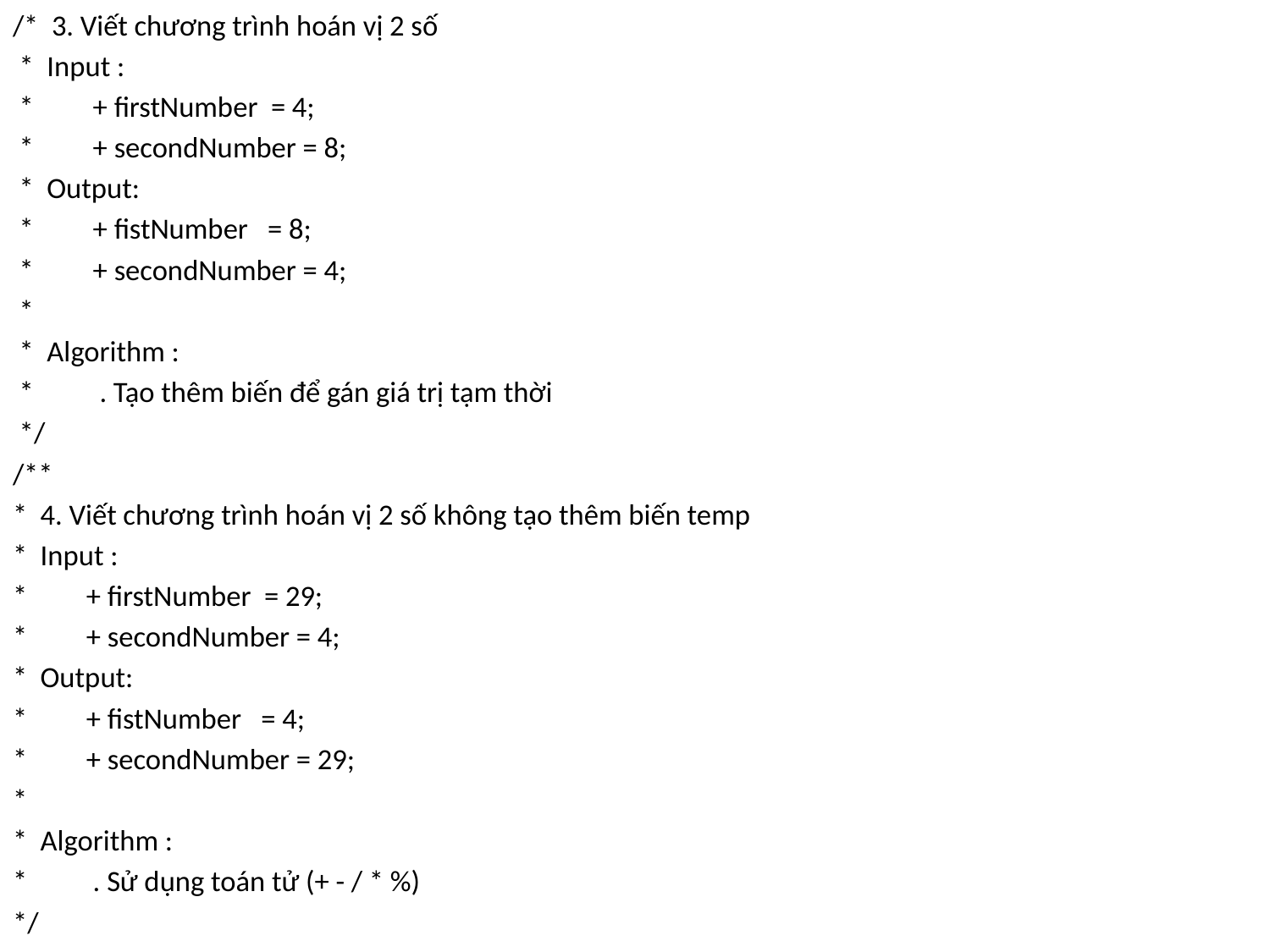

/*  3. Viết chương trình hoán vị 2 số
 *  Input :
 *         + firstNumber  = 4;
 *         + secondNumber = 8;
 *  Output:
 *         + fistNumber   = 8;
 *         + secondNumber = 4;
 *
 *  Algorithm :
 *          . Tạo thêm biến để gán giá trị tạm thời
 */
/**
*  4. Viết chương trình hoán vị 2 số không tạo thêm biến temp
*  Input :
*         + firstNumber  = 29;
*         + secondNumber = 4;
*  Output:
*         + fistNumber   = 4;
*         + secondNumber = 29;
*
*  Algorithm :
*          . Sử dụng toán tử (+ - / * %)
*/